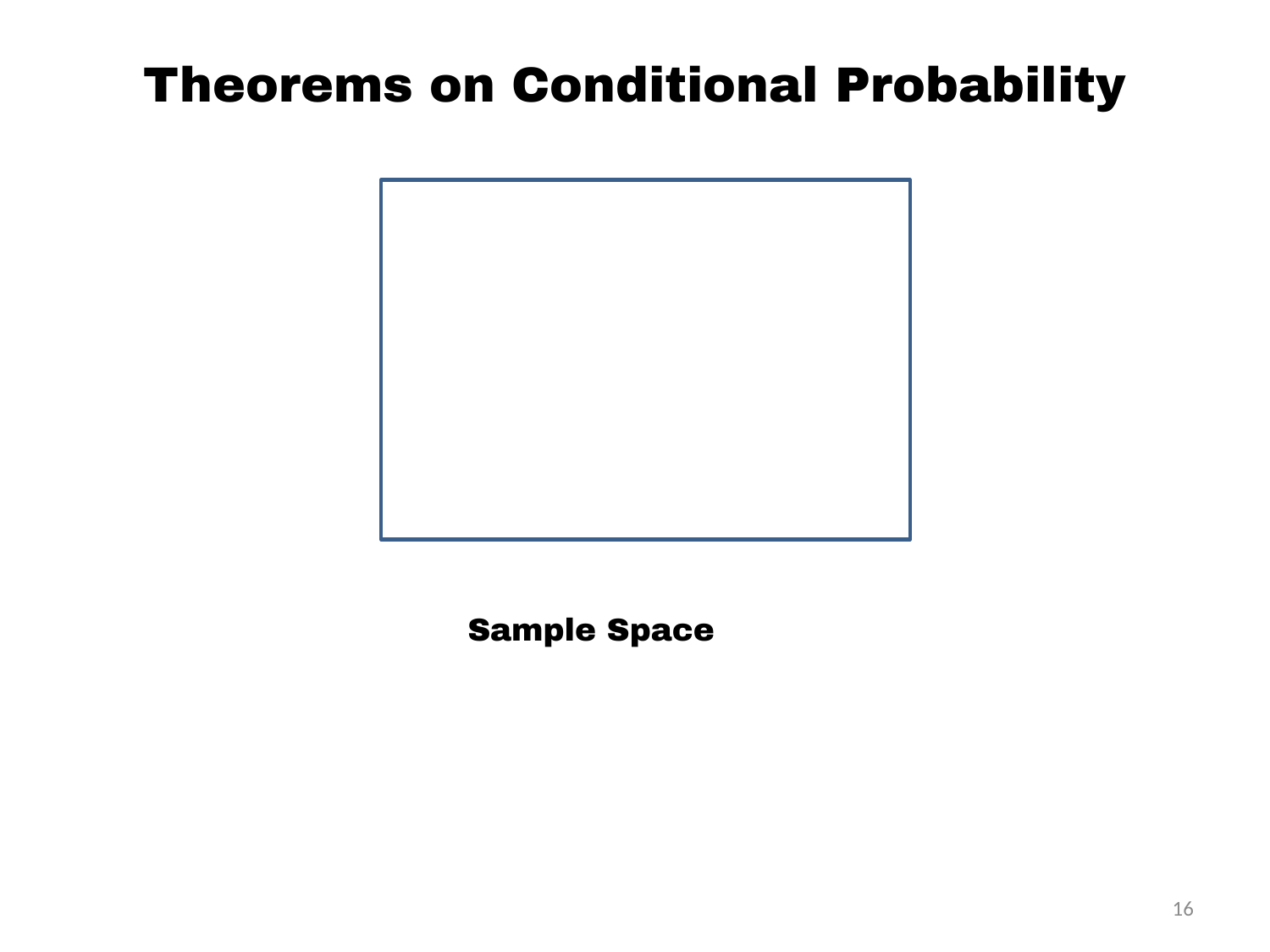

# Theorems on Conditional Probability

Sample Space
16